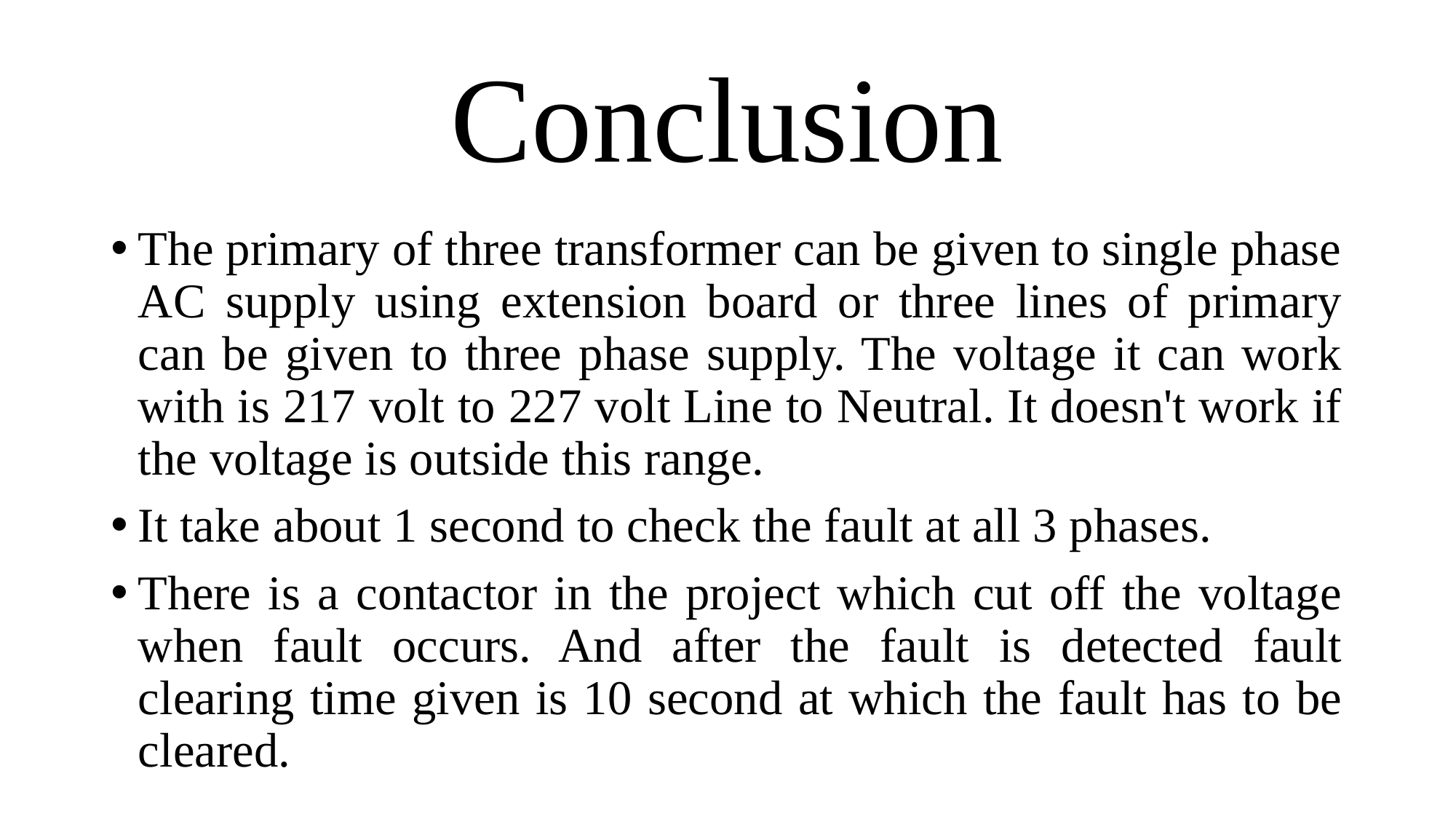

# Conclusion
The primary of three transformer can be given to single phase AC supply using extension board or three lines of primary can be given to three phase supply. The voltage it can work with is 217 volt to 227 volt Line to Neutral. It doesn't work if the voltage is outside this range.
It take about 1 second to check the fault at all 3 phases.
There is a contactor in the project which cut off the voltage when fault occurs. And after the fault is detected fault clearing time given is 10 second at which the fault has to be cleared.